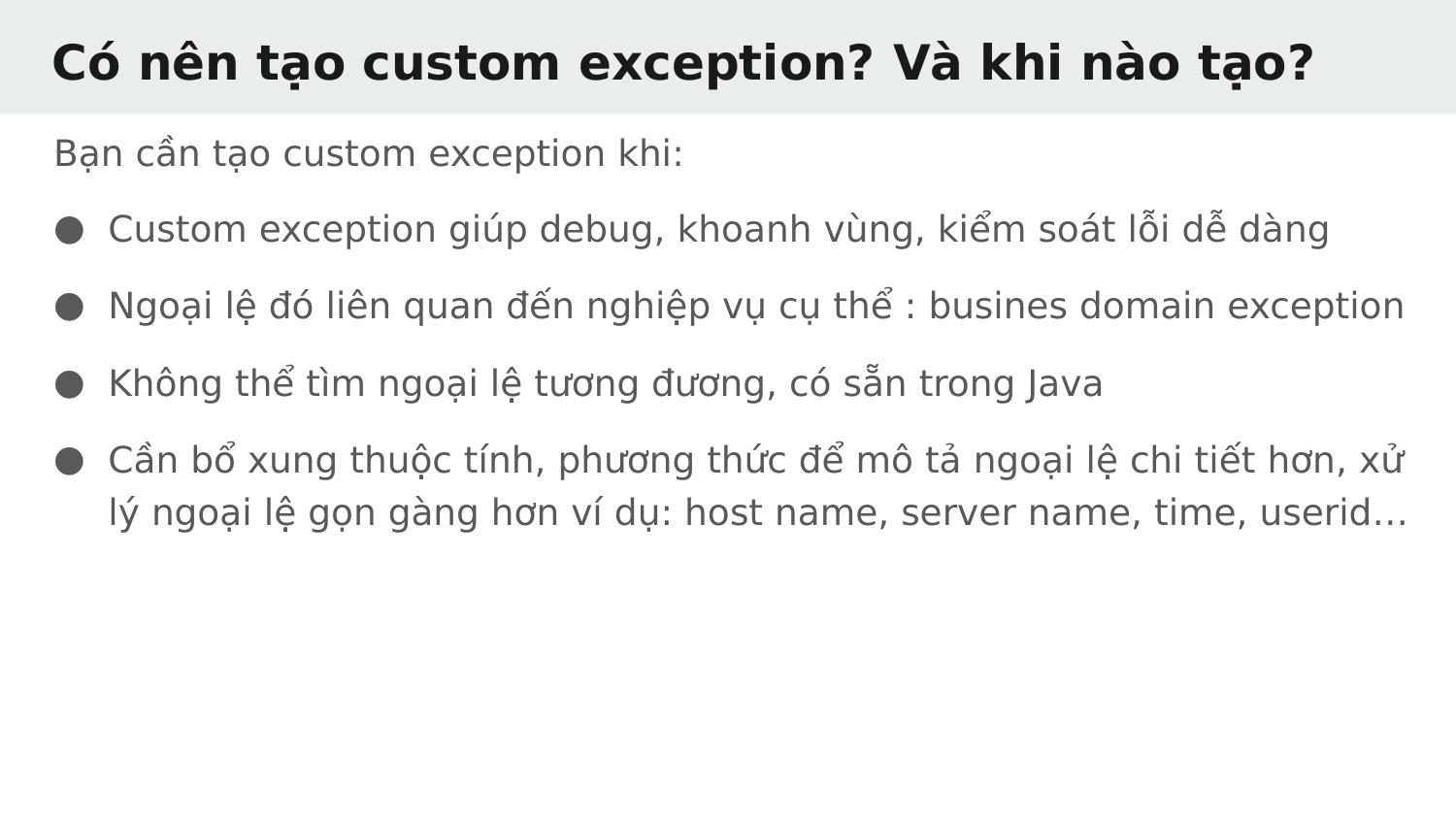

# Có nên tạo custom exception? Và khi nào tạo?
Bạn cần tạo custom exception khi:
Custom exception giúp debug, khoanh vùng, kiểm soát lỗi dễ dàng
Ngoại lệ đó liên quan đến nghiệp vụ cụ thể : busines domain exception
Không thể tìm ngoại lệ tương đương, có sẵn trong Java
Cần bổ xung thuộc tính, phương thức để mô tả ngoại lệ chi tiết hơn, xử lý ngoại lệ gọn gàng hơn ví dụ: host name, server name, time, userid…